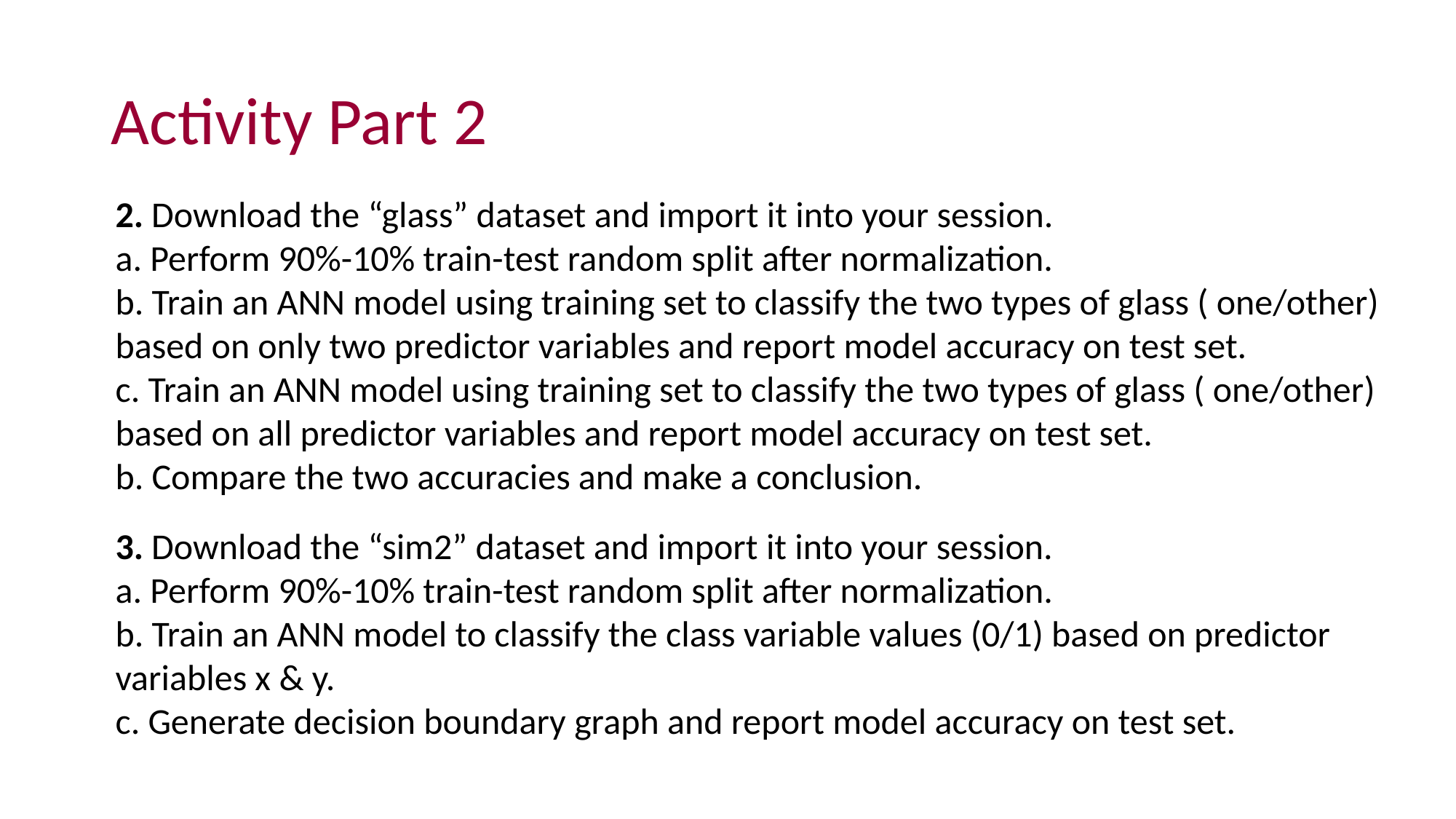

# Activity Part 2
2. Download the “glass” dataset and import it into your session.
a. Perform 90%-10% train-test random split after normalization.
b. Train an ANN model using training set to classify the two types of glass ( one/other) based on only two predictor variables and report model accuracy on test set.
c. Train an ANN model using training set to classify the two types of glass ( one/other) based on all predictor variables and report model accuracy on test set.
b. Compare the two accuracies and make a conclusion.
3. Download the “sim2” dataset and import it into your session.
a. Perform 90%-10% train-test random split after normalization.
b. Train an ANN model to classify the class variable values (0/1) based on predictor variables x & y.
c. Generate decision boundary graph and report model accuracy on test set.